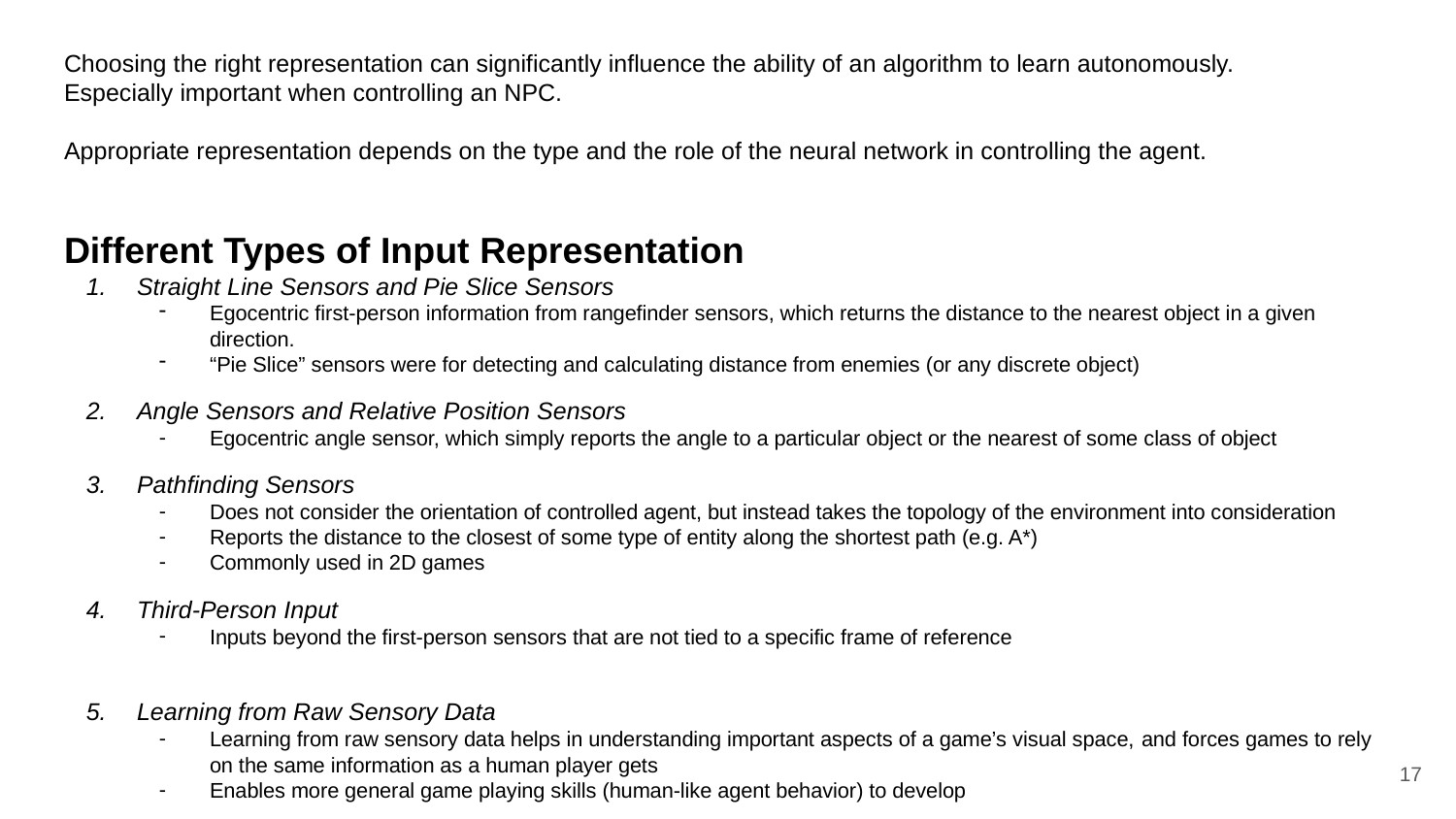

Choosing the right representation can significantly influence the ability of an algorithm to learn autonomously.
Especially important when controlling an NPC.

Appropriate representation depends on the type and the role of the neural network in controlling the agent.

Different Types of Input Representation
Straight Line Sensors and Pie Slice Sensors
Egocentric first-person information from rangefinder sensors, which returns the distance to the nearest object in a given direction.
“Pie Slice” sensors were for detecting and calculating distance from enemies (or any discrete object)

Angle Sensors and Relative Position Sensors
Egocentric angle sensor, which simply reports the angle to a particular object or the nearest of some class of object

Pathfinding Sensors
Does not consider the orientation of controlled agent, but instead takes the topology of the environment into consideration
Reports the distance to the closest of some type of entity along the shortest path (e.g. A*)
Commonly used in 2D games

Third-Person Input
Inputs beyond the first-person sensors that are not tied to a specific frame of reference

Learning from Raw Sensory Data
Learning from raw sensory data helps in understanding important aspects of a game’s visual space, and forces games to rely on the same information as a human player gets
Enables more general game playing skills (human-like agent behavior) to develop
17